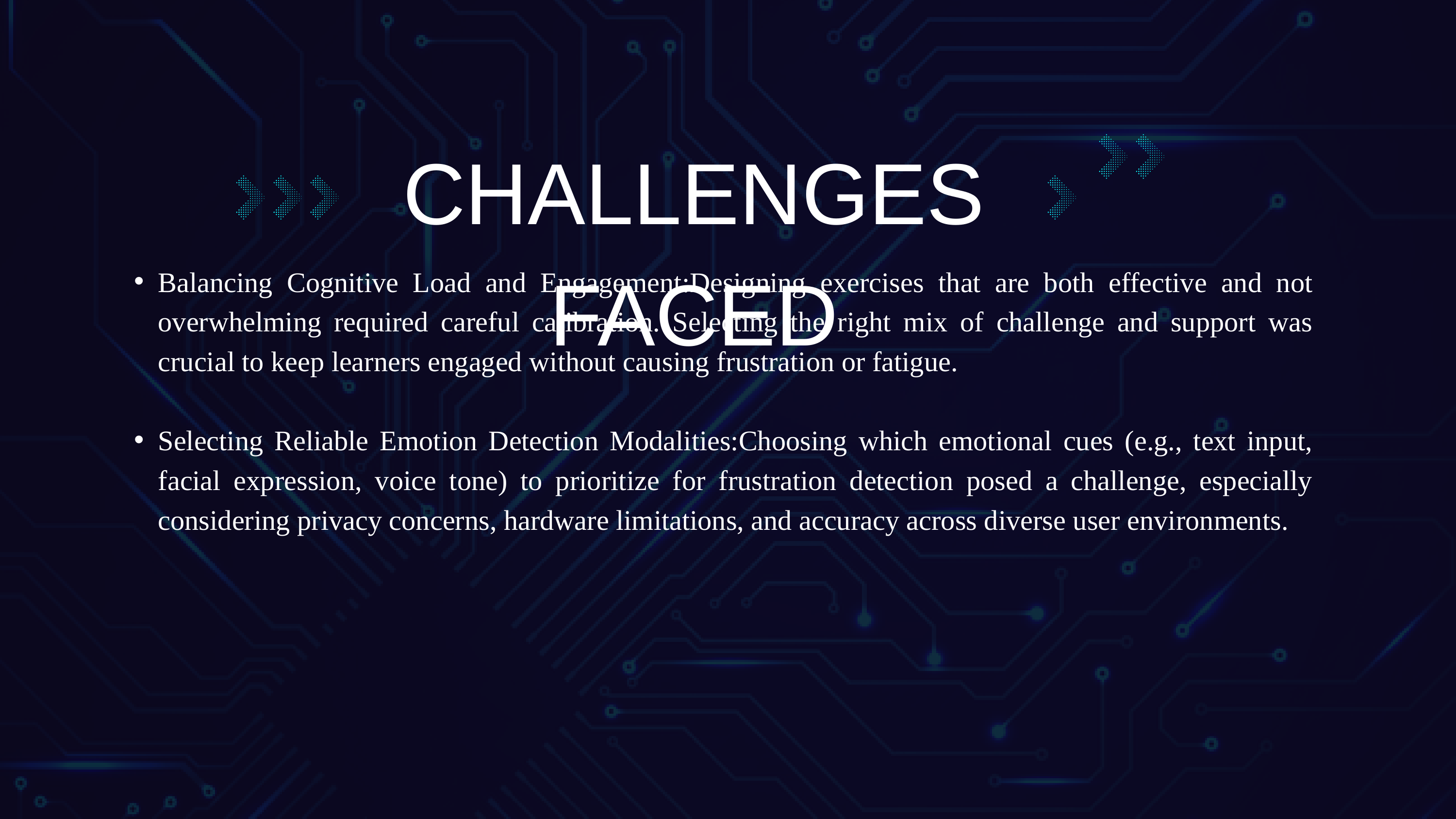

CHALLENGES FACED

Balancing Cognitive Load and Engagement:Designing exercises that are both effective and not overwhelming required careful calibration. Selecting the right mix of challenge and support was crucial to keep learners engaged without causing frustration or fatigue.

Selecting Reliable Emotion Detection Modalities:Choosing which emotional cues (e.g., text input, facial expression, voice tone) to prioritize for frustration detection posed a challenge, especially considering privacy concerns, hardware limitations, and accuracy across diverse user environments.